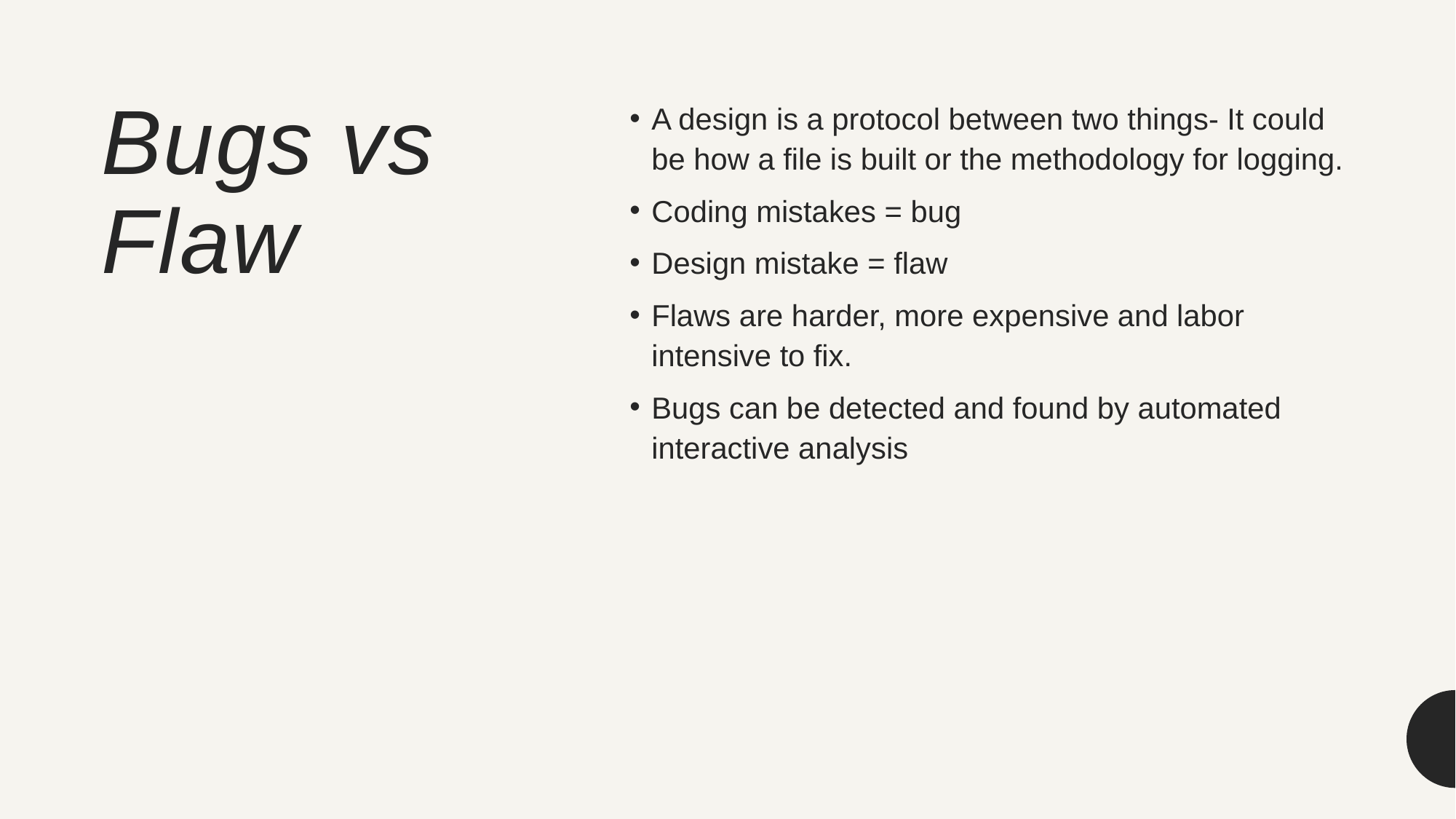

# Bugs vs Flaw
A design is a protocol between two things- It could be how a file is built or the methodology for logging.
Coding mistakes = bug
Design mistake = flaw
Flaws are harder, more expensive and labor intensive to fix.
Bugs can be detected and found by automated interactive analysis